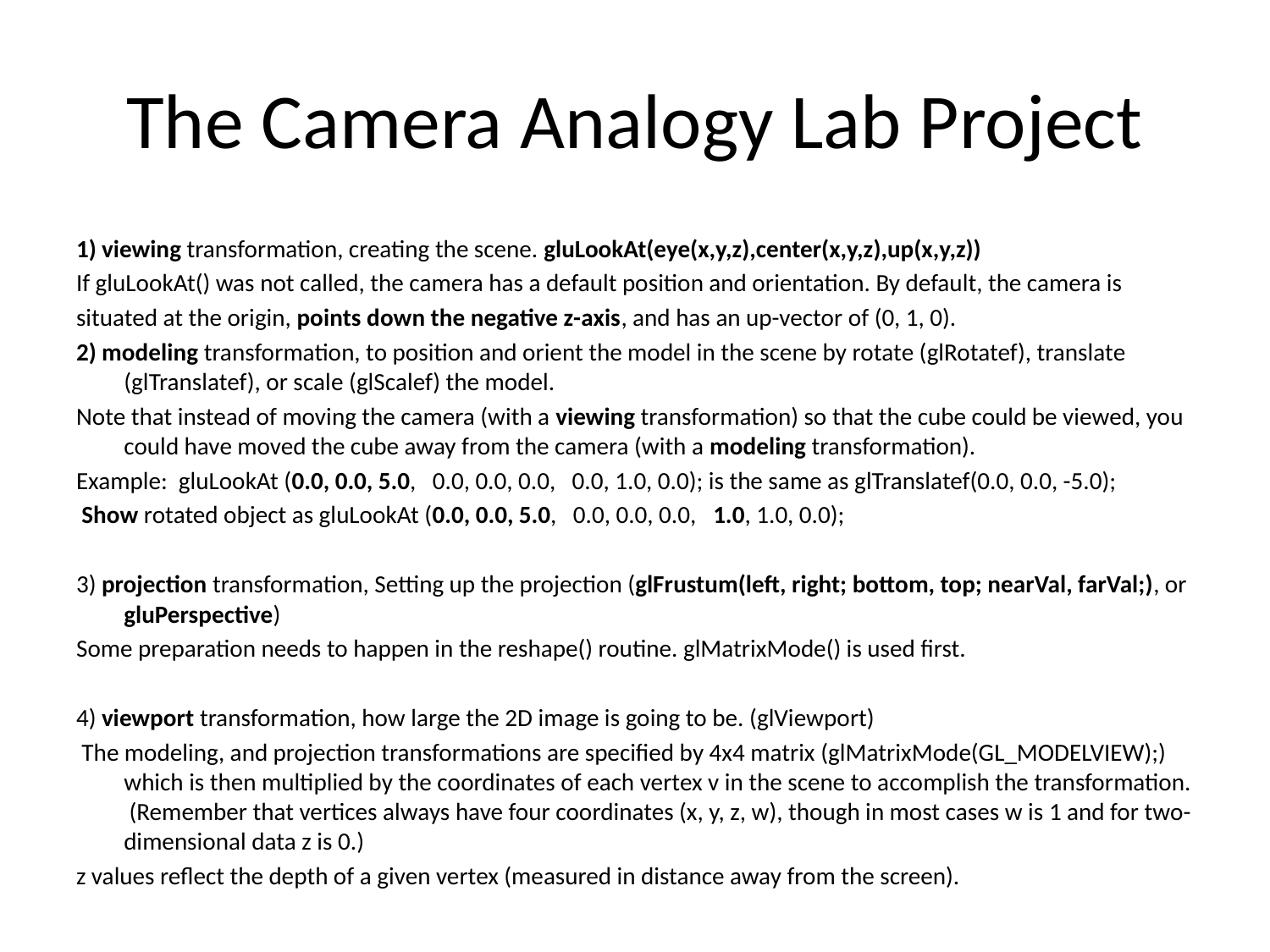

# The Camera Analogy Lab Project
1) viewing transformation, creating the scene. gluLookAt(eye(x,y,z),center(x,y,z),up(x,y,z))
If gluLookAt() was not called, the camera has a default position and orientation. By default, the camera is situated at the origin, points down the negative z-axis, and has an up-vector of (0, 1, 0).
2) modeling transformation, to position and orient the model in the scene by rotate (glRotatef), translate (glTranslatef), or scale (glScalef) the model.
Note that instead of moving the camera (with a viewing transformation) so that the cube could be viewed, you could have moved the cube away from the camera (with a modeling transformation).
Example:  gluLookAt (0.0, 0.0, 5.0,   0.0, 0.0, 0.0,   0.0, 1.0, 0.0); is the same as glTranslatef(0.0, 0.0, -5.0);
 Show rotated object as gluLookAt (0.0, 0.0, 5.0,   0.0, 0.0, 0.0,   1.0, 1.0, 0.0);

3) projection transformation, Setting up the projection (glFrustum(left, right; bottom, top; nearVal, farVal;), or gluPerspective)
Some preparation needs to happen in the reshape() routine. glMatrixMode() is used first.

4) viewport transformation, how large the 2D image is going to be. (glViewport)
 The modeling, and projection transformations are specified by 4x4 matrix (glMatrixMode(GL_MODELVIEW);) which is then multiplied by the coordinates of each vertex v in the scene to accomplish the transformation.  (Remember that vertices always have four coordinates (x, y, z, w), though in most cases w is 1 and for two-dimensional data z is 0.)
z values reflect the depth of a given vertex (measured in distance away from the screen).